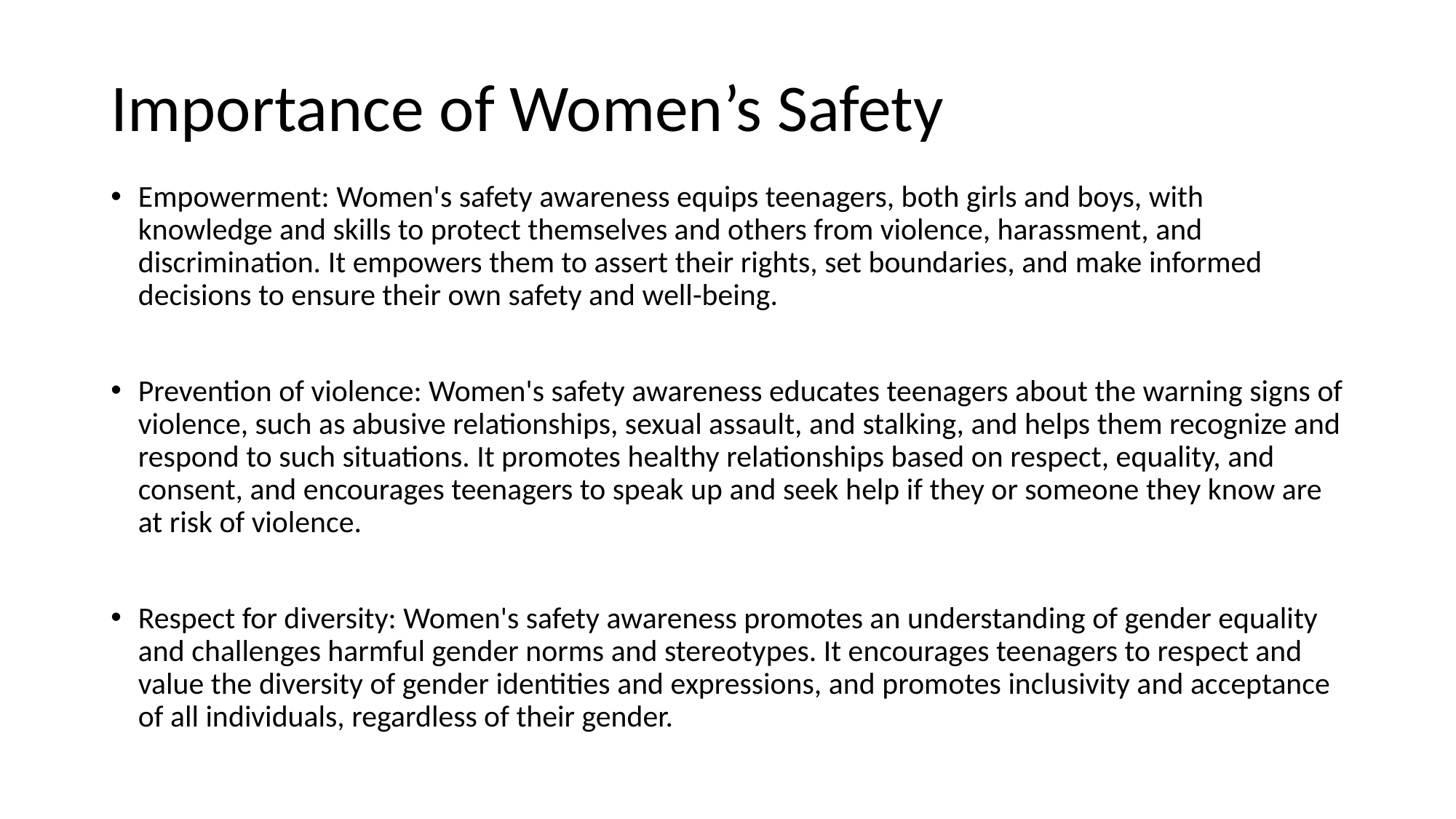

# Importance of Women’s Safety
Empowerment: Women's safety awareness equips teenagers, both girls and boys, with knowledge and skills to protect themselves and others from violence, harassment, and discrimination. It empowers them to assert their rights, set boundaries, and make informed decisions to ensure their own safety and well-being.

Prevention of violence: Women's safety awareness educates teenagers about the warning signs of violence, such as abusive relationships, sexual assault, and stalking, and helps them recognize and respond to such situations. It promotes healthy relationships based on respect, equality, and consent, and encourages teenagers to speak up and seek help if they or someone they know are at risk of violence.

Respect for diversity: Women's safety awareness promotes an understanding of gender equality and challenges harmful gender norms and stereotypes. It encourages teenagers to respect and value the diversity of gender identities and expressions, and promotes inclusivity and acceptance of all individuals, regardless of their gender.